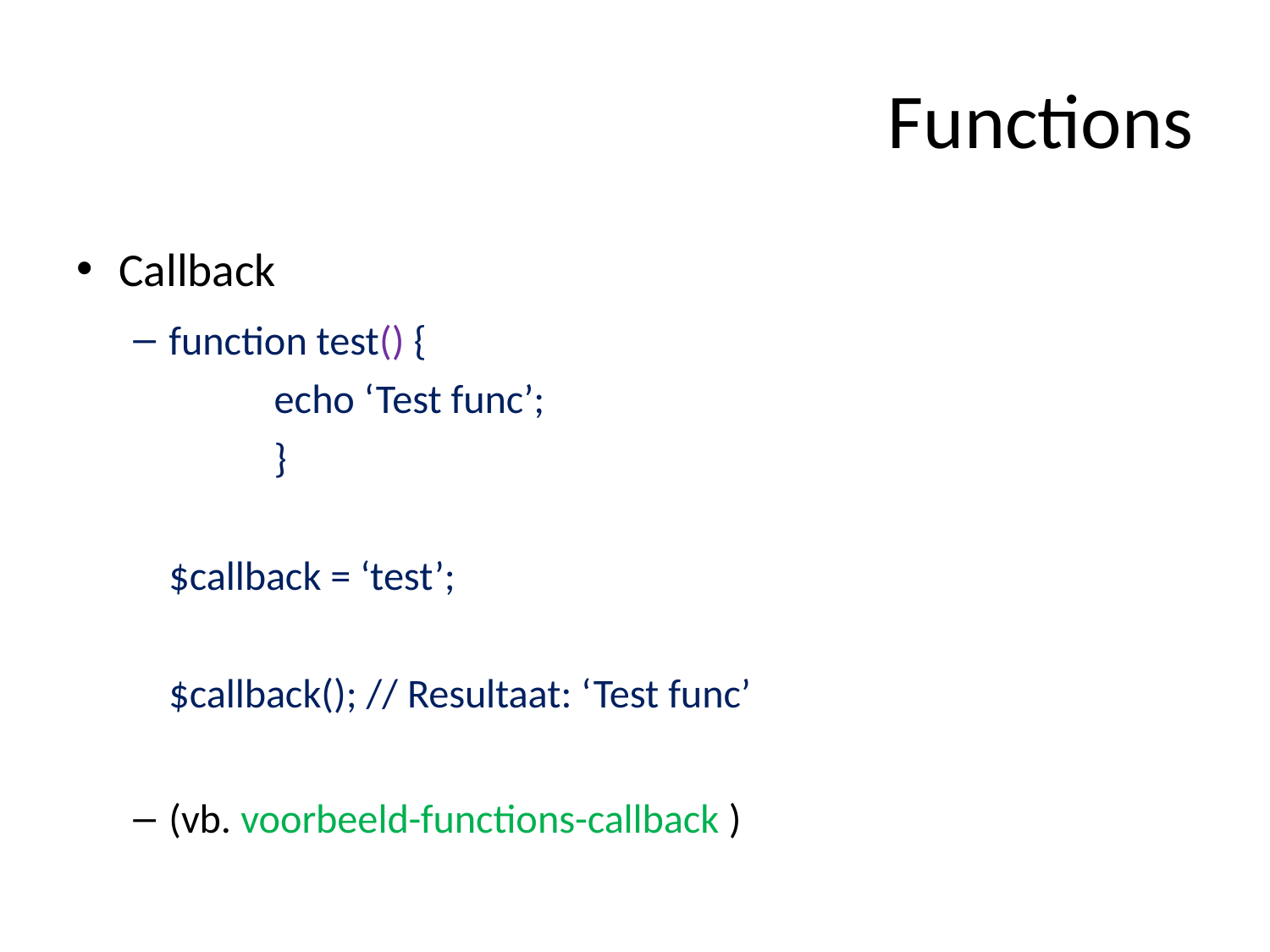

# Functions
Callback
function test() {
		echo ‘Test func’;
	}
$callback = ‘test’;
$callback(); // Resultaat: ‘Test func’
(vb. voorbeeld-functions-callback )